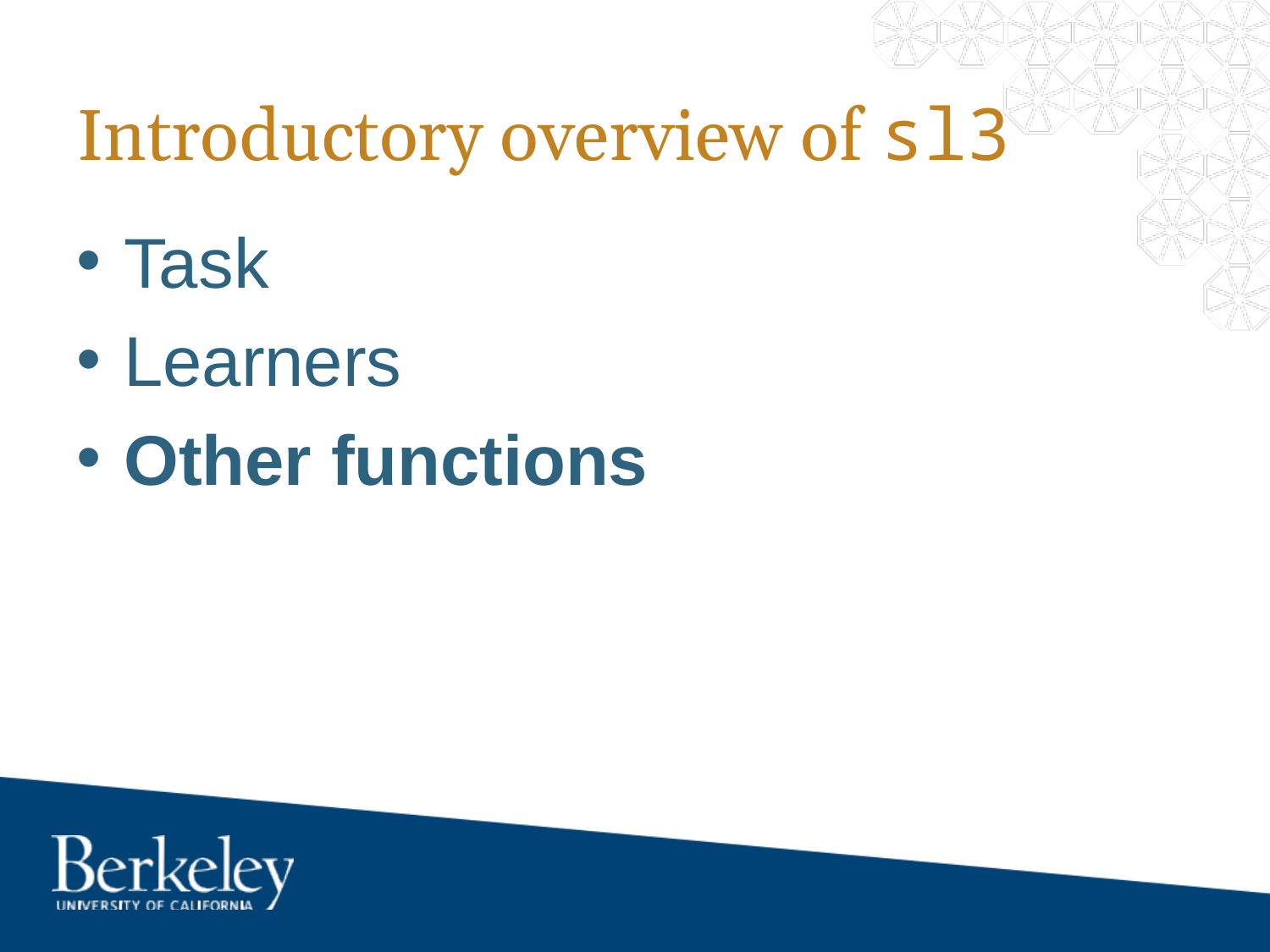

# Introductory overview of sl3
Task
Learners
Other functions